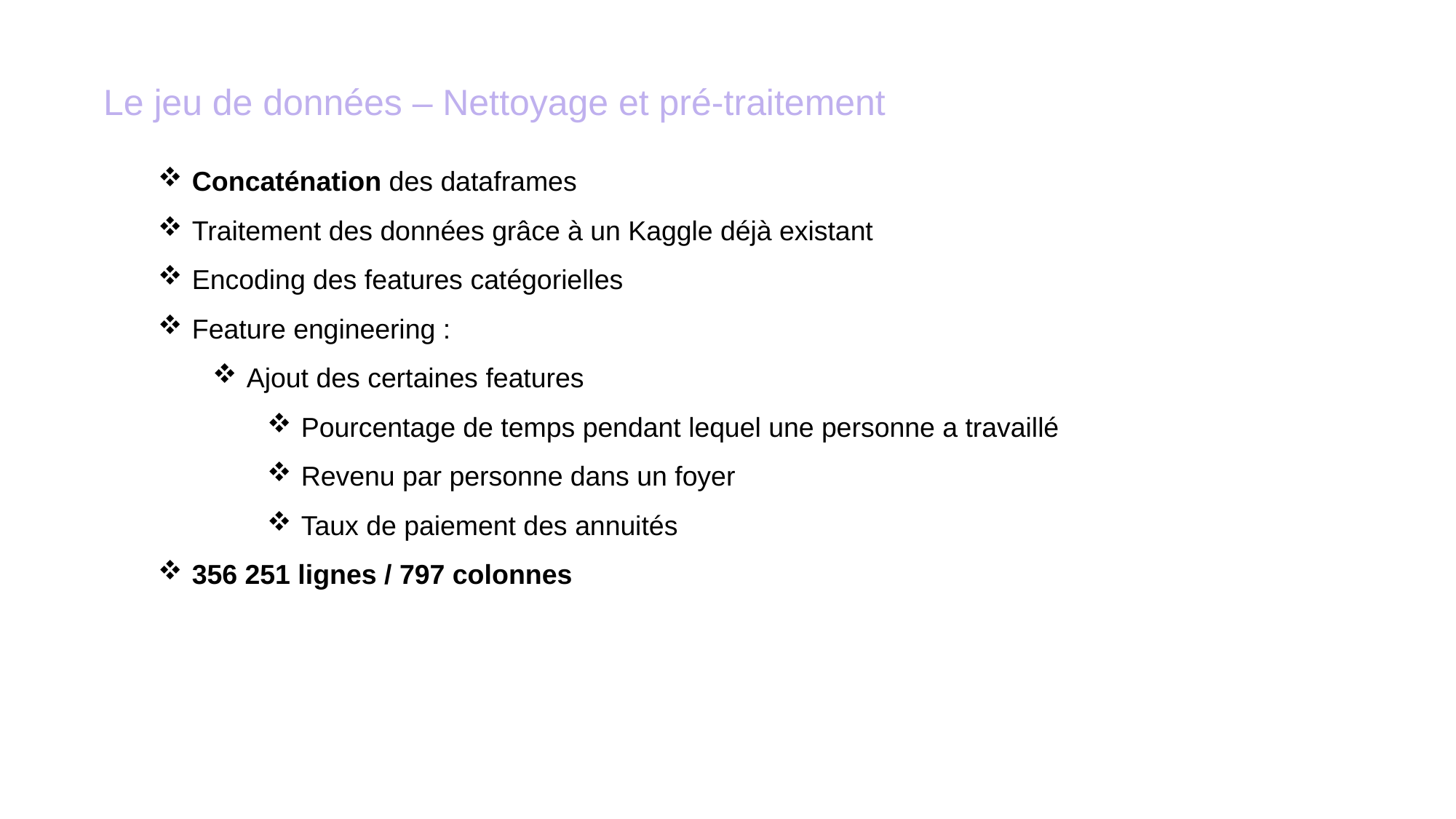

Le jeu de données – Nettoyage et pré-traitement
Concaténation des dataframes
Traitement des données grâce à un Kaggle déjà existant
Encoding des features catégorielles
Feature engineering :
Ajout des certaines features
Pourcentage de temps pendant lequel une personne a travaillé
Revenu par personne dans un foyer
Taux de paiement des annuités
356 251 lignes / 797 colonnes